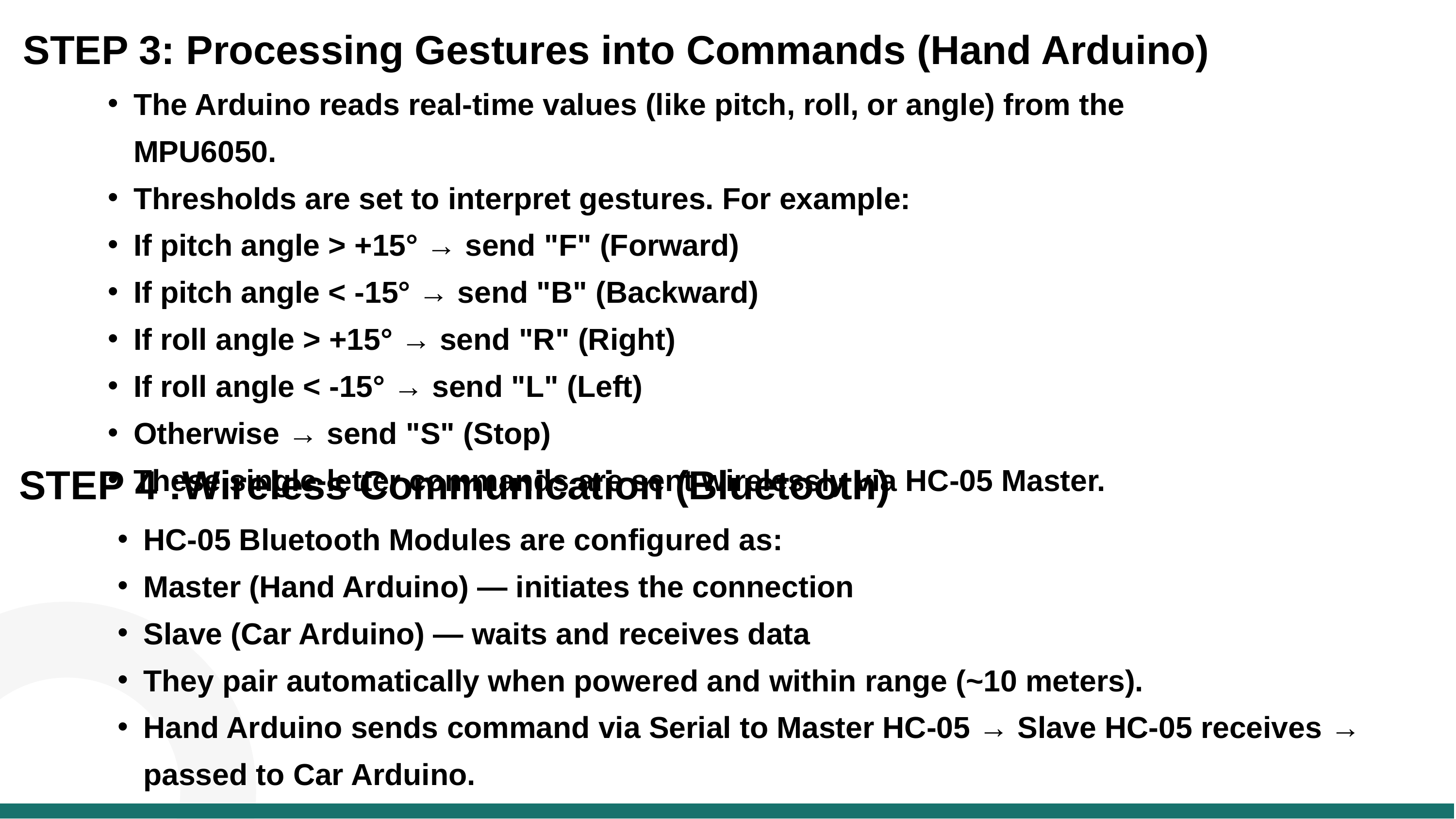

STEP 3: Processing Gestures into Commands (Hand Arduino)
The Arduino reads real-time values (like pitch, roll, or angle) from the MPU6050.
Thresholds are set to interpret gestures. For example:
If pitch angle > +15° → send "F" (Forward)
If pitch angle < -15° → send "B" (Backward)
If roll angle > +15° → send "R" (Right)
If roll angle < -15° → send "L" (Left)
Otherwise → send "S" (Stop)
These single-letter commands are sent wirelessly via HC-05 Master.
STEP 4 :Wireless Communication (Bluetooth)
HC-05 Bluetooth Modules are configured as:
Master (Hand Arduino) — initiates the connection
Slave (Car Arduino) — waits and receives data
They pair automatically when powered and within range (~10 meters).
Hand Arduino sends command via Serial to Master HC-05 → Slave HC-05 receives → passed to Car Arduino.